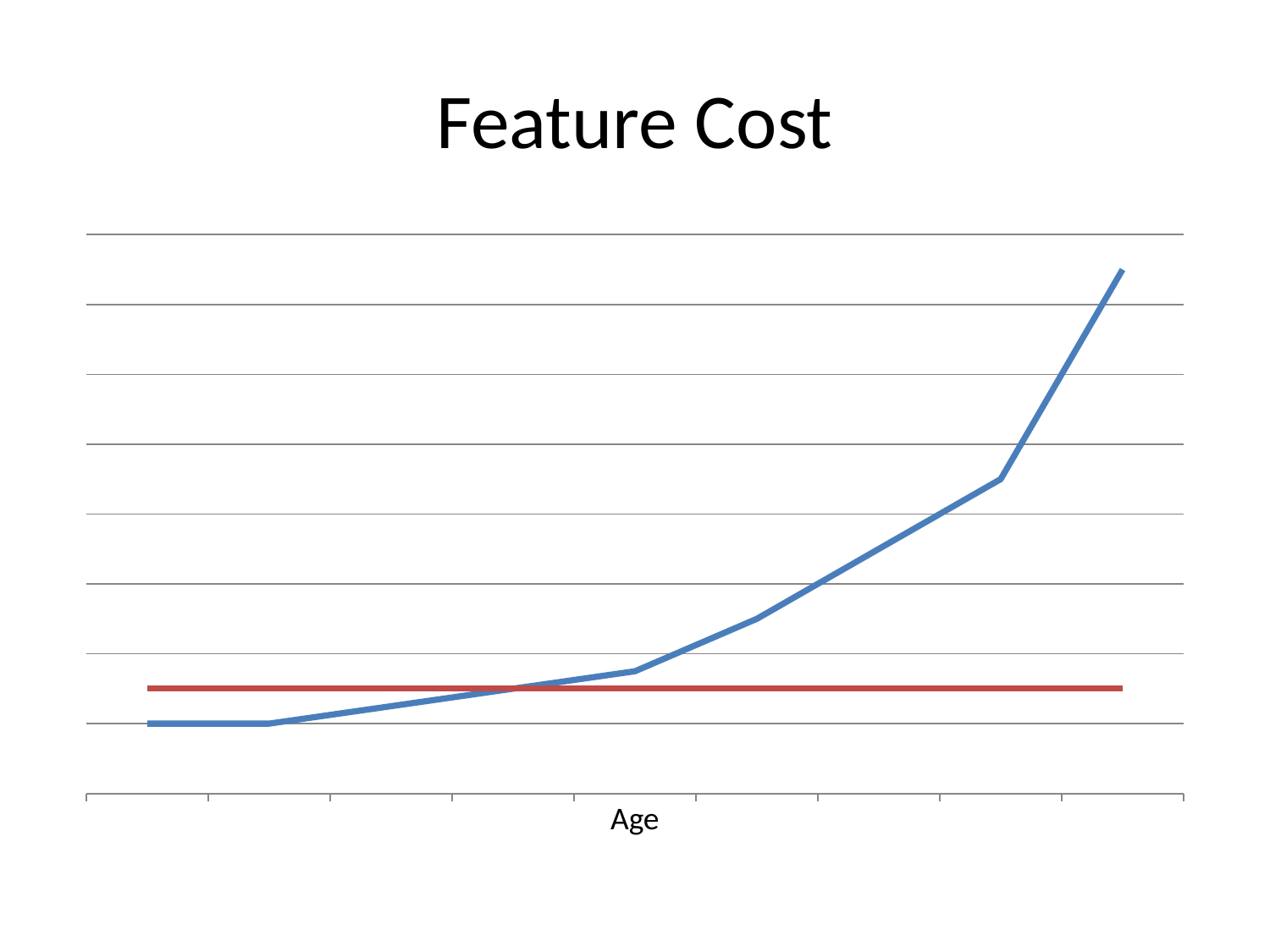

# Feature Cost

### Chart

| Category | Column2 | Column1 |
|---|---|---|
|  | 2.0 | 3.0 |
|  | 2.0 | 3.0 |
|  | 2.5 | 3.0 |
|  | 3.0 | 3.0 |
| Age | 3.5 | 3.0 |